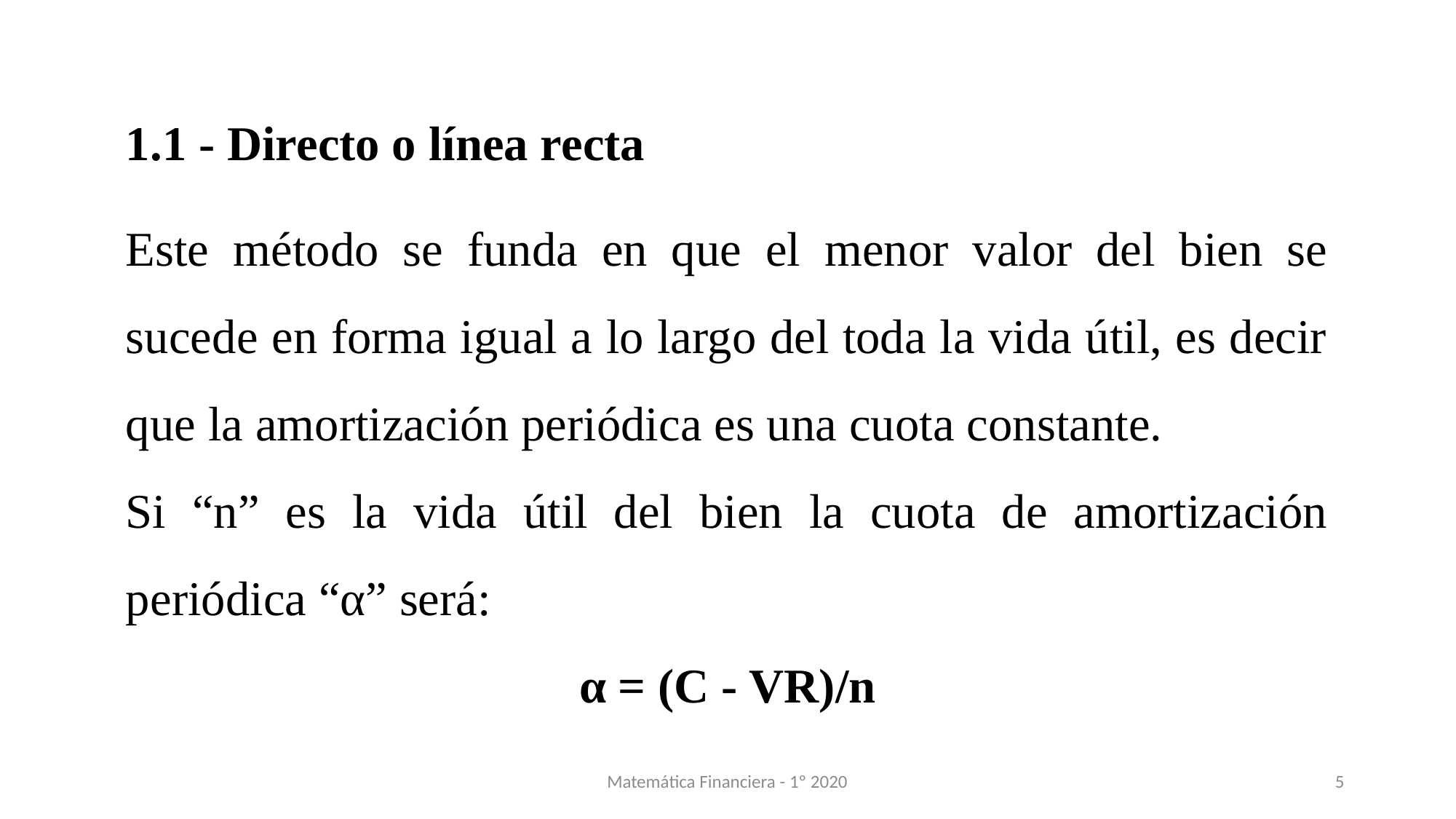

1.1 - Directo o línea recta
Este método se funda en que el menor valor del bien se sucede en forma igual a lo largo del toda la vida útil, es decir que la amortización periódica es una cuota constante.
Si “n” es la vida útil del bien la cuota de amortización periódica “α” será:
α = (C - VR)/n
Matemática Financiera - 1º 2020
5